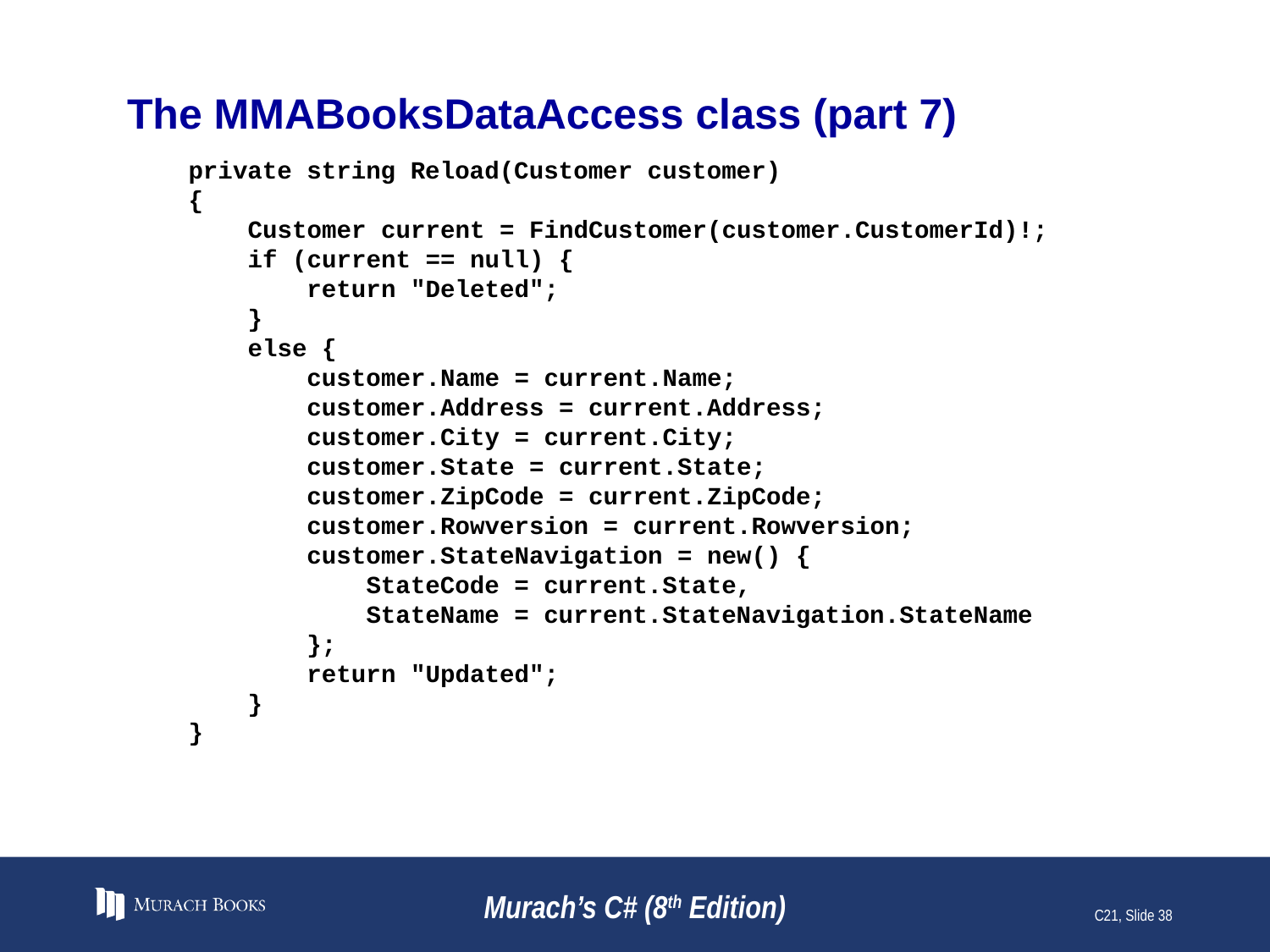

# The MMABooksDataAccess class (part 7)
    private string Reload(Customer customer)
    {
        Customer current = FindCustomer(customer.CustomerId)!;
        if (current == null) {
            return "Deleted";
        }
        else {
            customer.Name = current.Name;
            customer.Address = current.Address;
            customer.City = current.City;
            customer.State = current.State;
            customer.ZipCode = current.ZipCode;
            customer.Rowversion = current.Rowversion;
            customer.StateNavigation = new() {
                StateCode = current.State,
                StateName = current.StateNavigation.StateName
            };
            return "Updated";
        }
    }

Murach’s C# (8th Edition)

C21, Slide 38